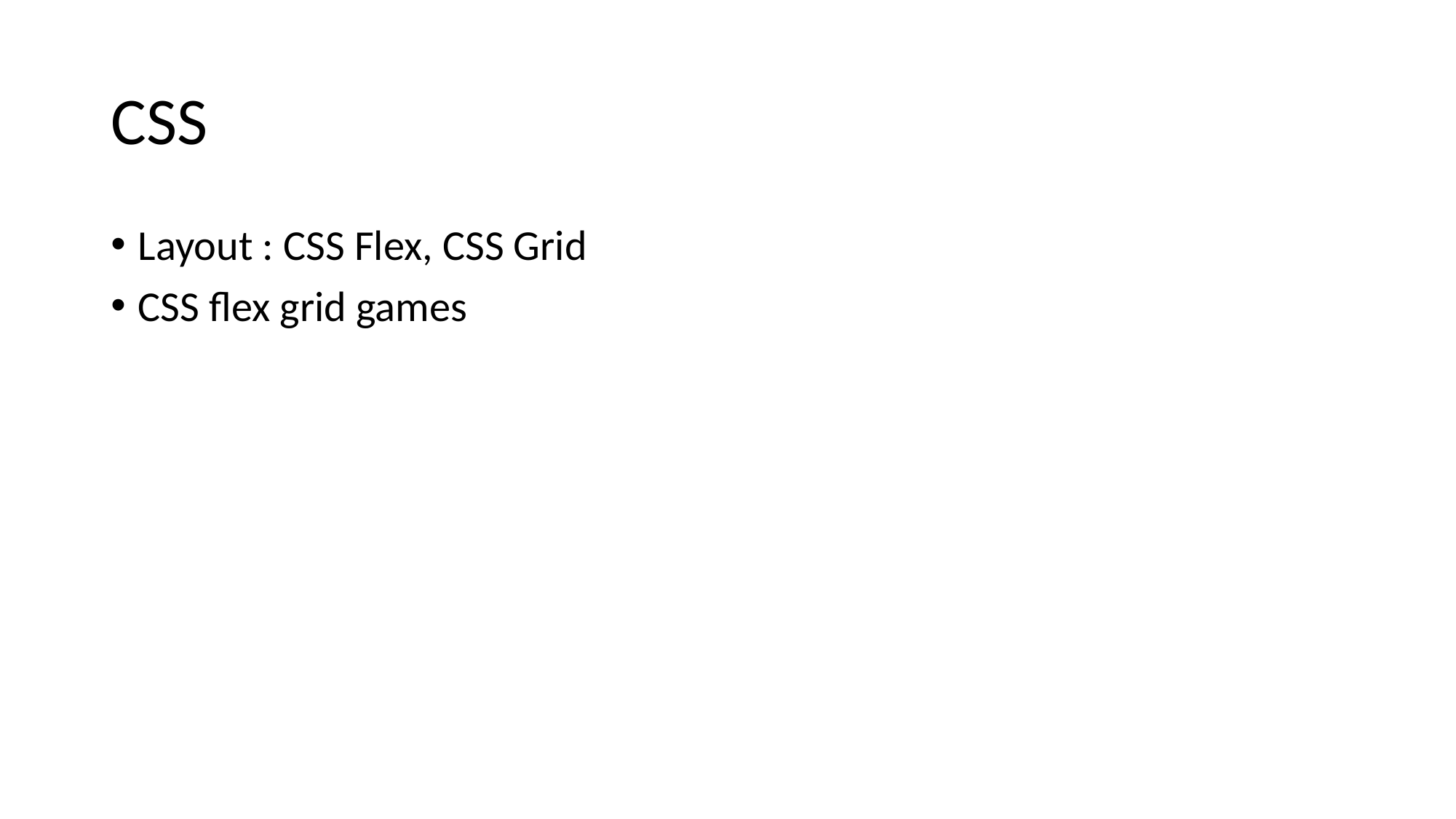

# CSS
Layout : CSS Flex, CSS Grid
CSS flex grid games